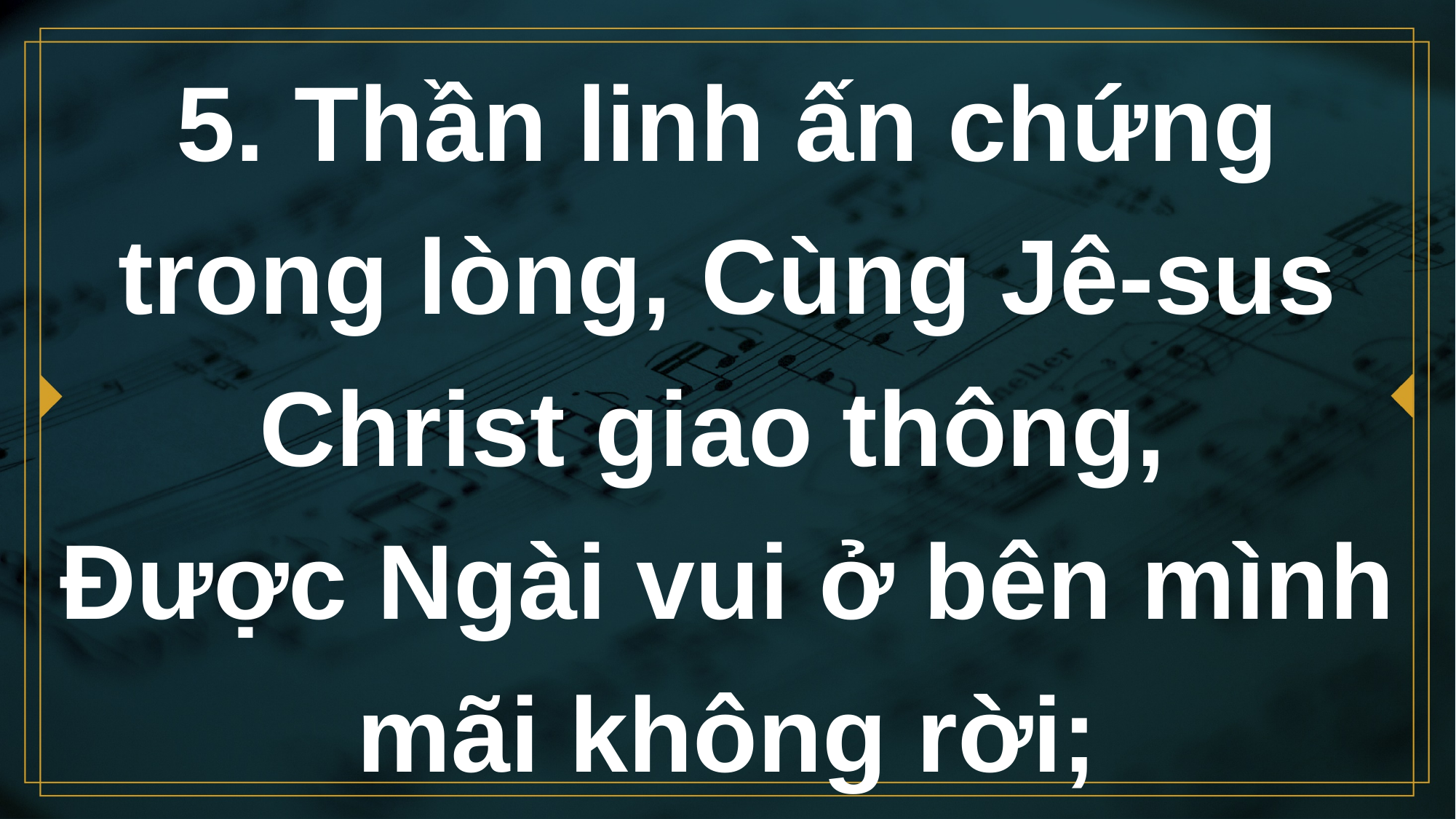

# 5. Thần linh ấn chứng trong lòng, Cùng Jê-sus Christ giao thông, Được Ngài vui ở bên mình mãi không rời;